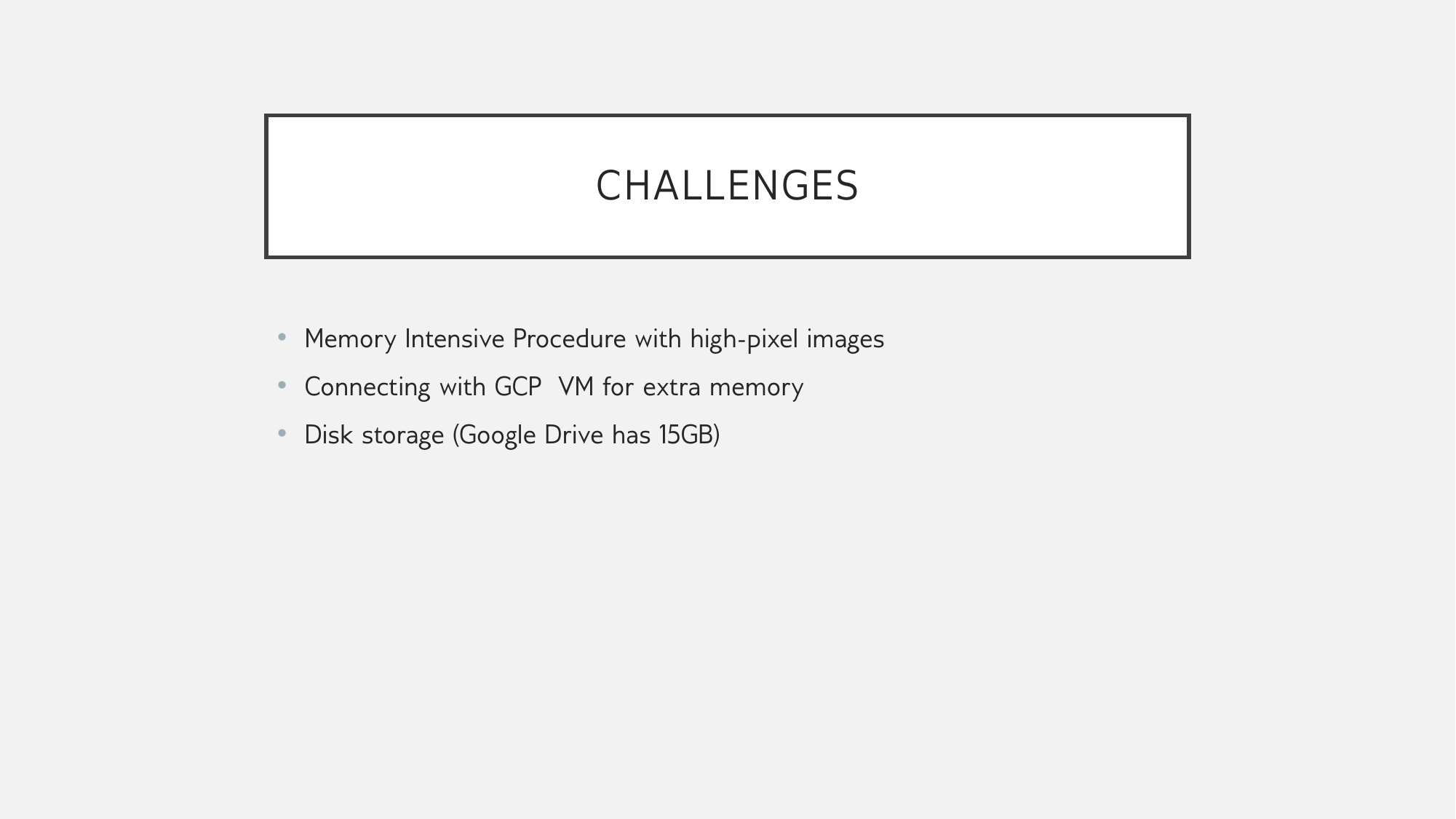

# Challenges
Memory Intensive Procedure with high-pixel images
Connecting with GCP  VM for extra memory
Disk storage (Google Drive has 15GB)